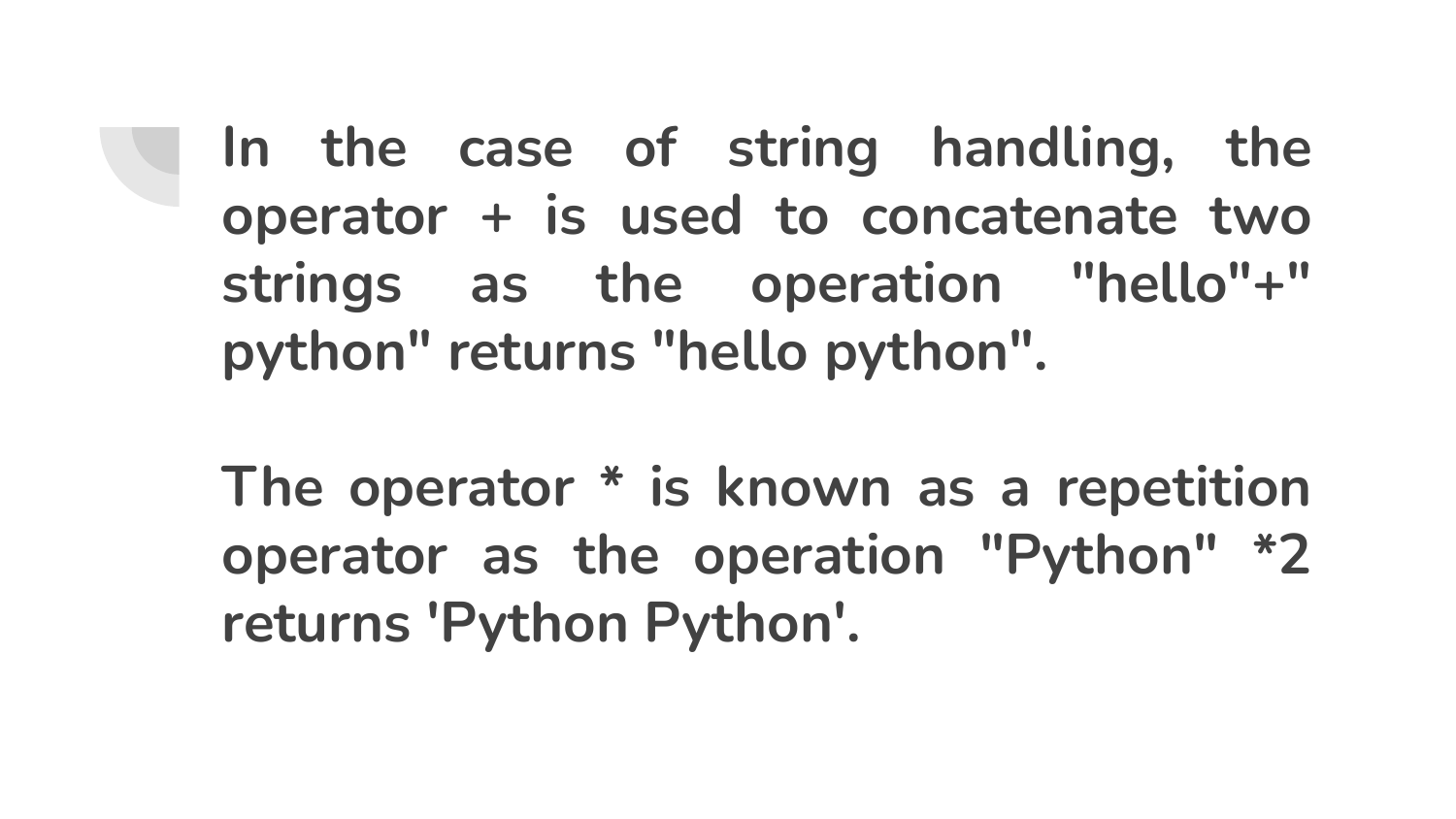

# In the case of string handling, the operator + is used to concatenate two strings as the operation "hello"+" python" returns "hello python".

The operator * is known as a repetition operator as the operation "Python" *2 returns 'Python Python'.